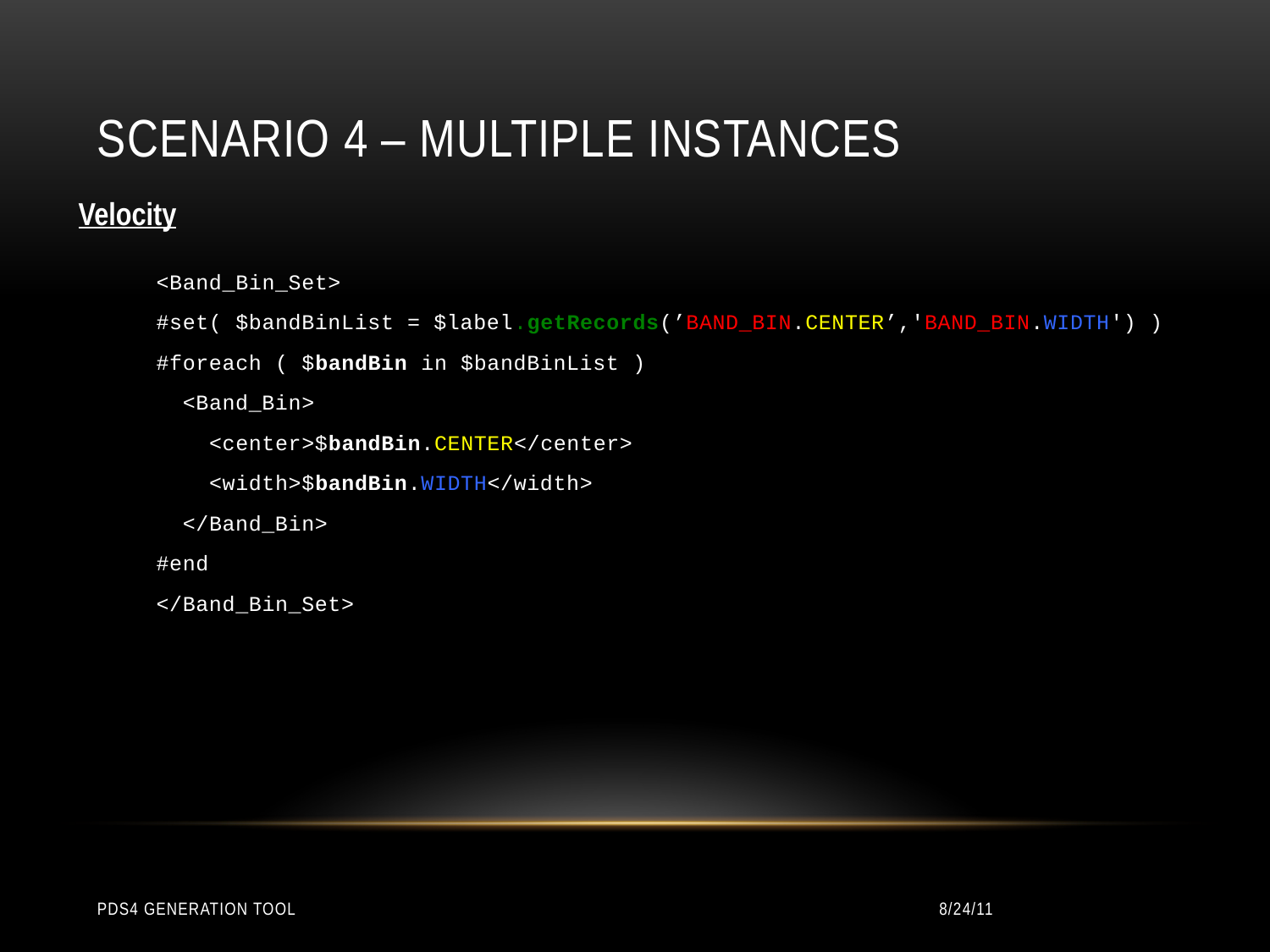

# Scenario 4 – multiple instances
Velocity
<Band_Bin_Set>
#set( $bandBinList = $label.getRecords(’BAND_BIN.CENTER’,'BAND_BIN.WIDTH') )
#foreach ( $bandBin in $bandBinList )
  <Band_Bin>
    <center>$bandBin.CENTER</center>
    <width>$bandBin.WIDTH</width>
  </Band_Bin>
#end
</Band_Bin_Set>
PDS4 Generation Tool
8/24/11